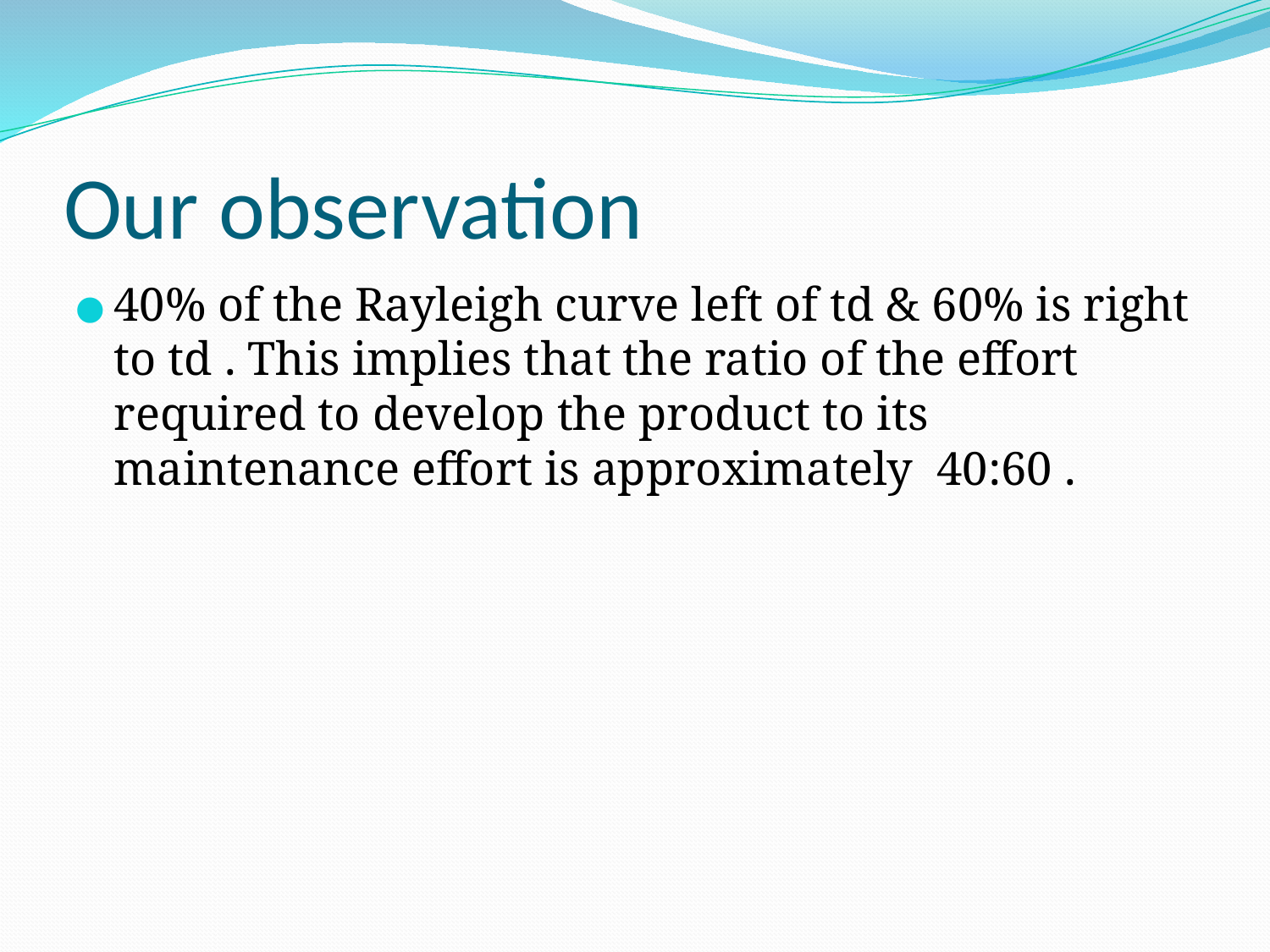

# Our observation
40% of the Rayleigh curve left of td & 60% is right to td . This implies that the ratio of the effort required to develop the product to its maintenance effort is approximately  40:60 .